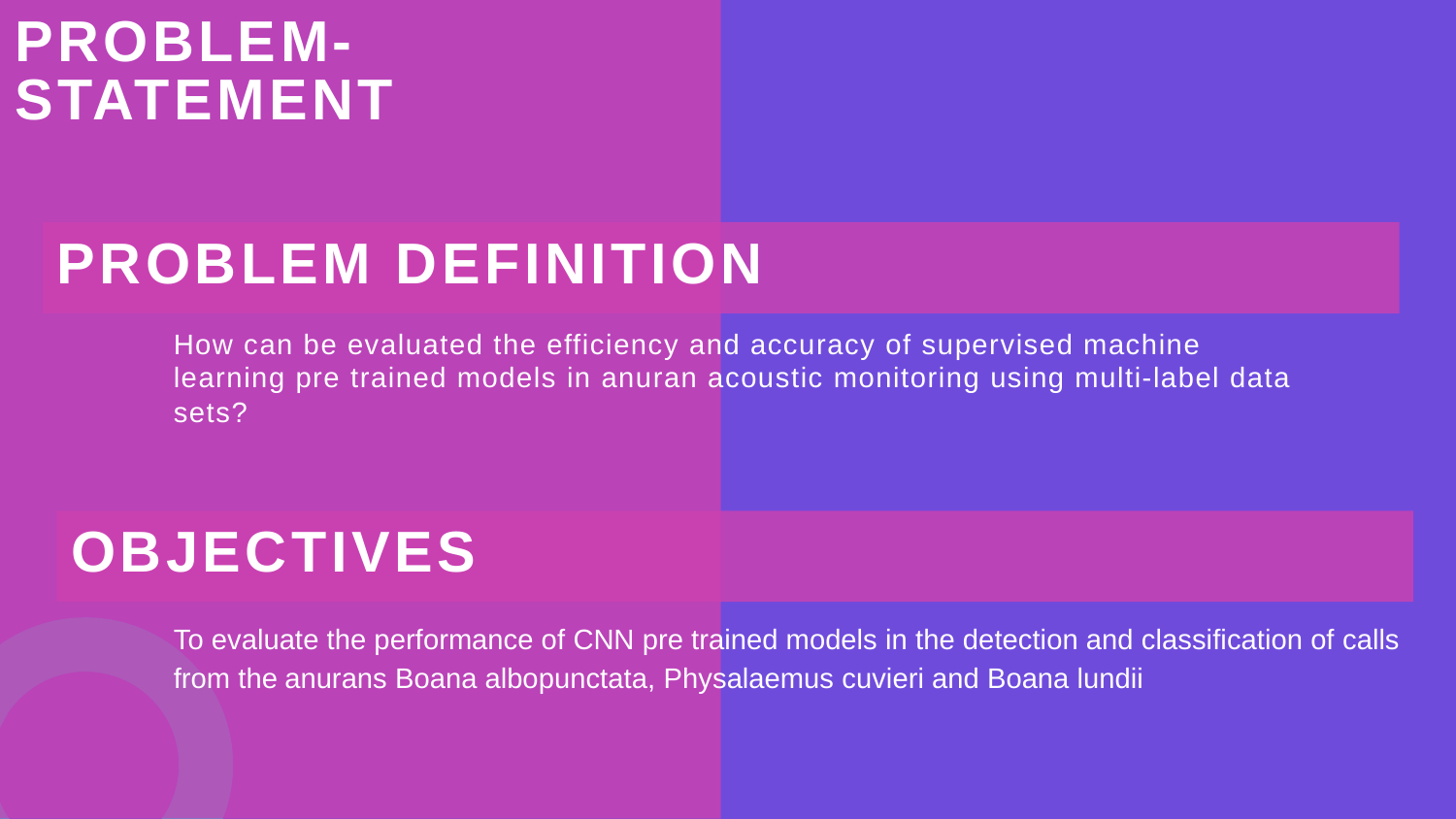

# Problem-Statement
Problem definition
How can be evaluated the efficiency and accuracy of supervised machine learning pre trained models in anuran acoustic monitoring using multi-label data sets?

Objectives
To evaluate the performance of CNN pre trained models in the detection and classification of calls from the anurans Boana albopunctata, Physalaemus cuvieri and Boana lundii